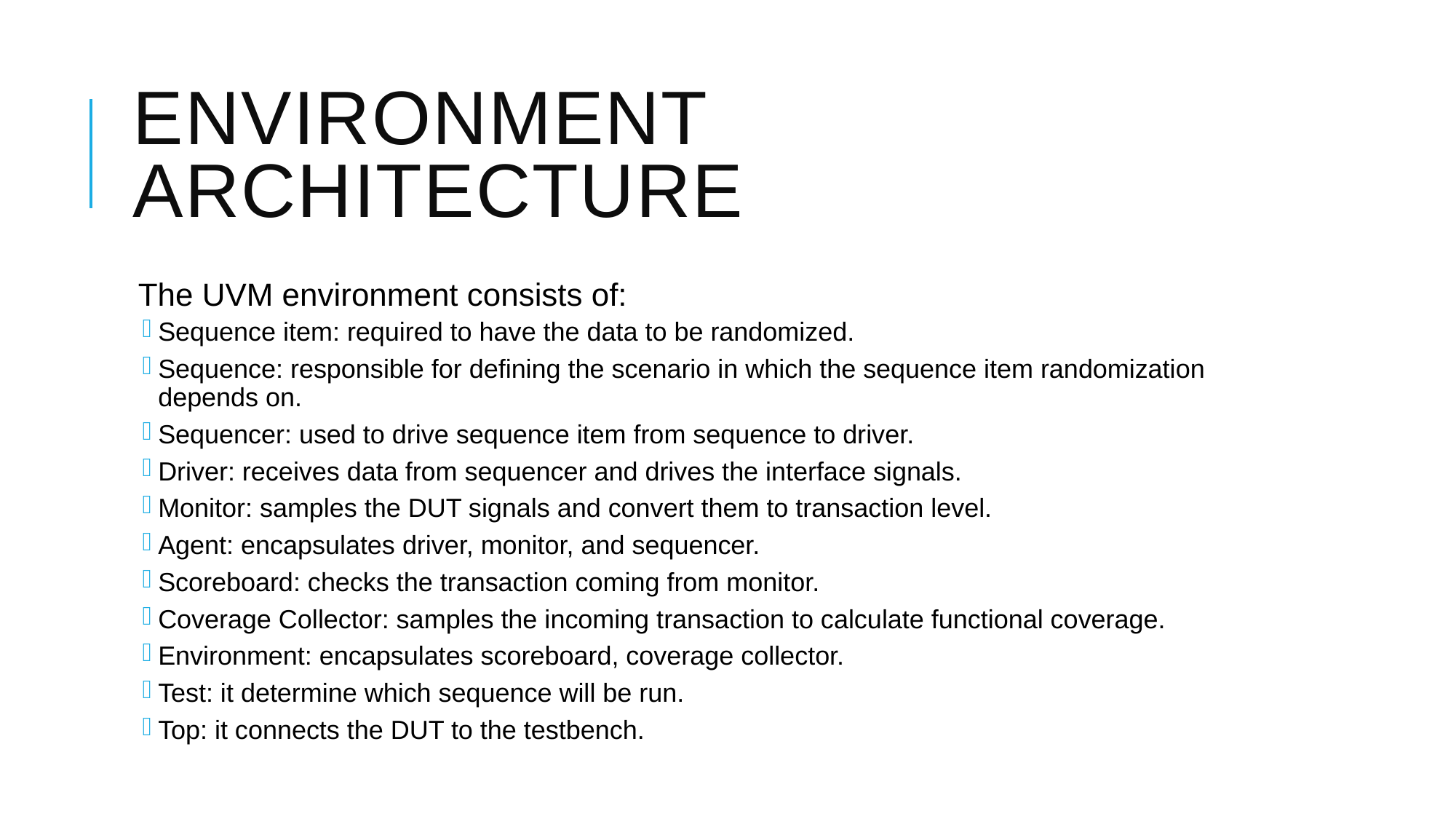

# Environment Architecture
The UVM environment consists of:
Sequence item: required to have the data to be randomized.
Sequence: responsible for defining the scenario in which the sequence item randomization depends on.
Sequencer: used to drive sequence item from sequence to driver.
Driver: receives data from sequencer and drives the interface signals.
Monitor: samples the DUT signals and convert them to transaction level.
Agent: encapsulates driver, monitor, and sequencer.
Scoreboard: checks the transaction coming from monitor.
Coverage Collector: samples the incoming transaction to calculate functional coverage.
Environment: encapsulates scoreboard, coverage collector.
Test: it determine which sequence will be run.
Top: it connects the DUT to the testbench.